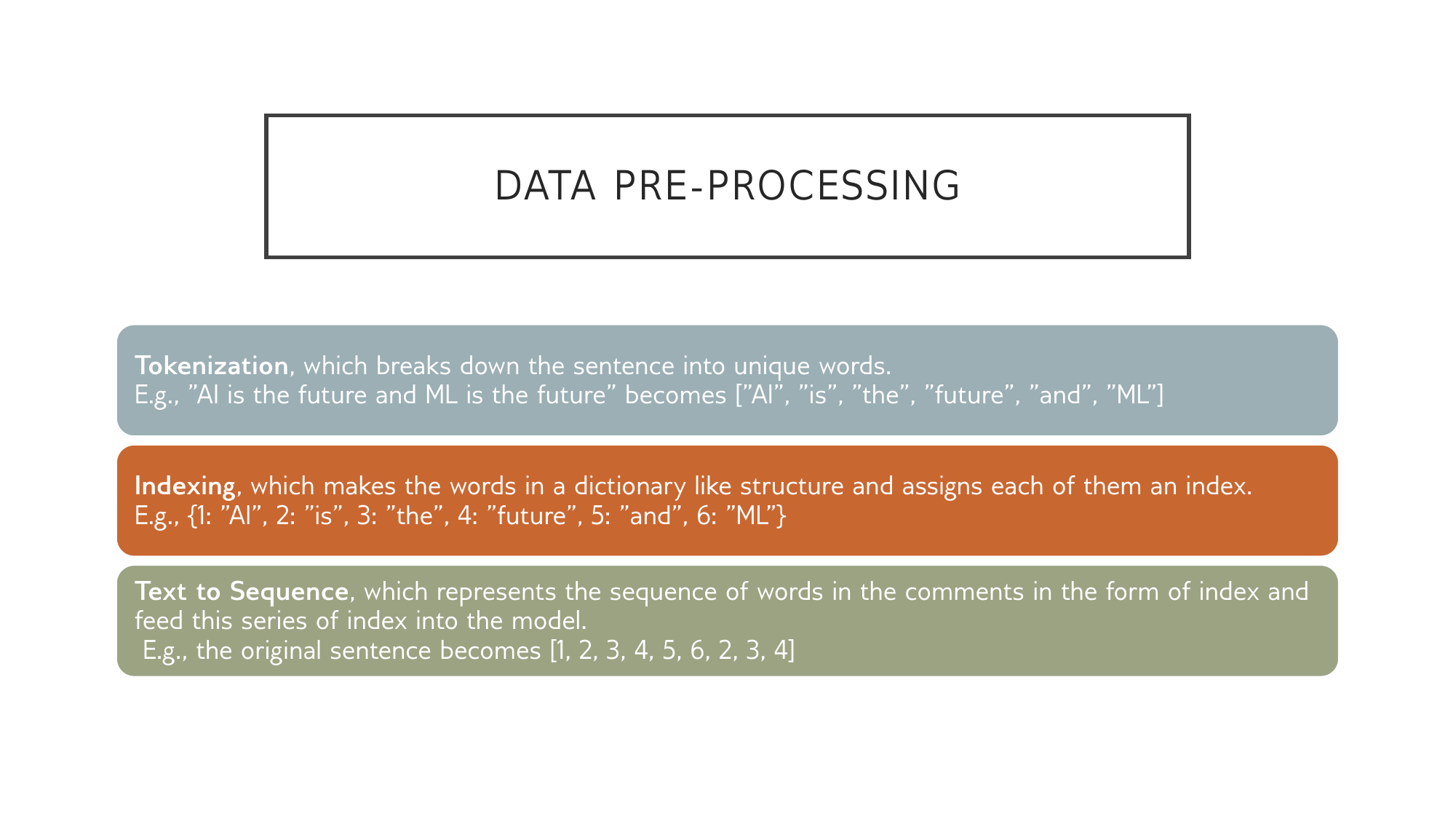

# DATA PRE-PROCESSING
Tokenization, which breaks down the sentence into unique words.
E.g., ”AI is the future and ML is the future” becomes [”AI”, ”is”, ”the”, ”future”, ”and”, ”ML”]
Indexing, which makes the words in a dictionary like structure and assigns each of them an index.
E.g., {1: ”AI”, 2: ”is”, 3: ”the”, 4: ”future”, 5: ”and”, 6: ”ML”}
Text to Sequence, which represents the sequence of words in the comments in the form of index and feed this series of index into the model.
 E.g., the original sentence becomes [1, 2, 3, 4, 5, 6, 2, 3, 4]